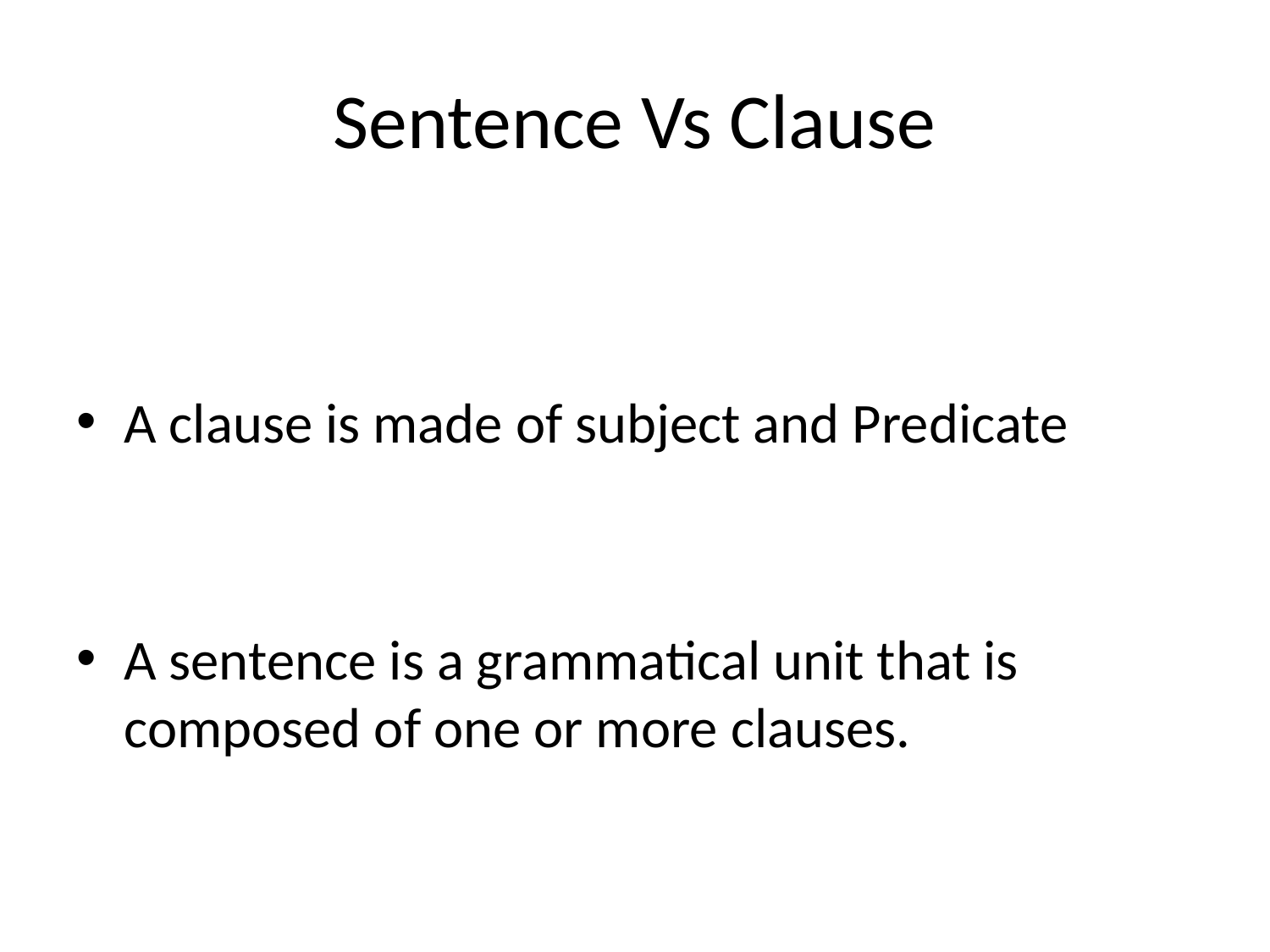

# Sentence Vs Clause

A clause is made of subject and Predicate

A sentence is a grammatical unit that is composed of one or more clauses.